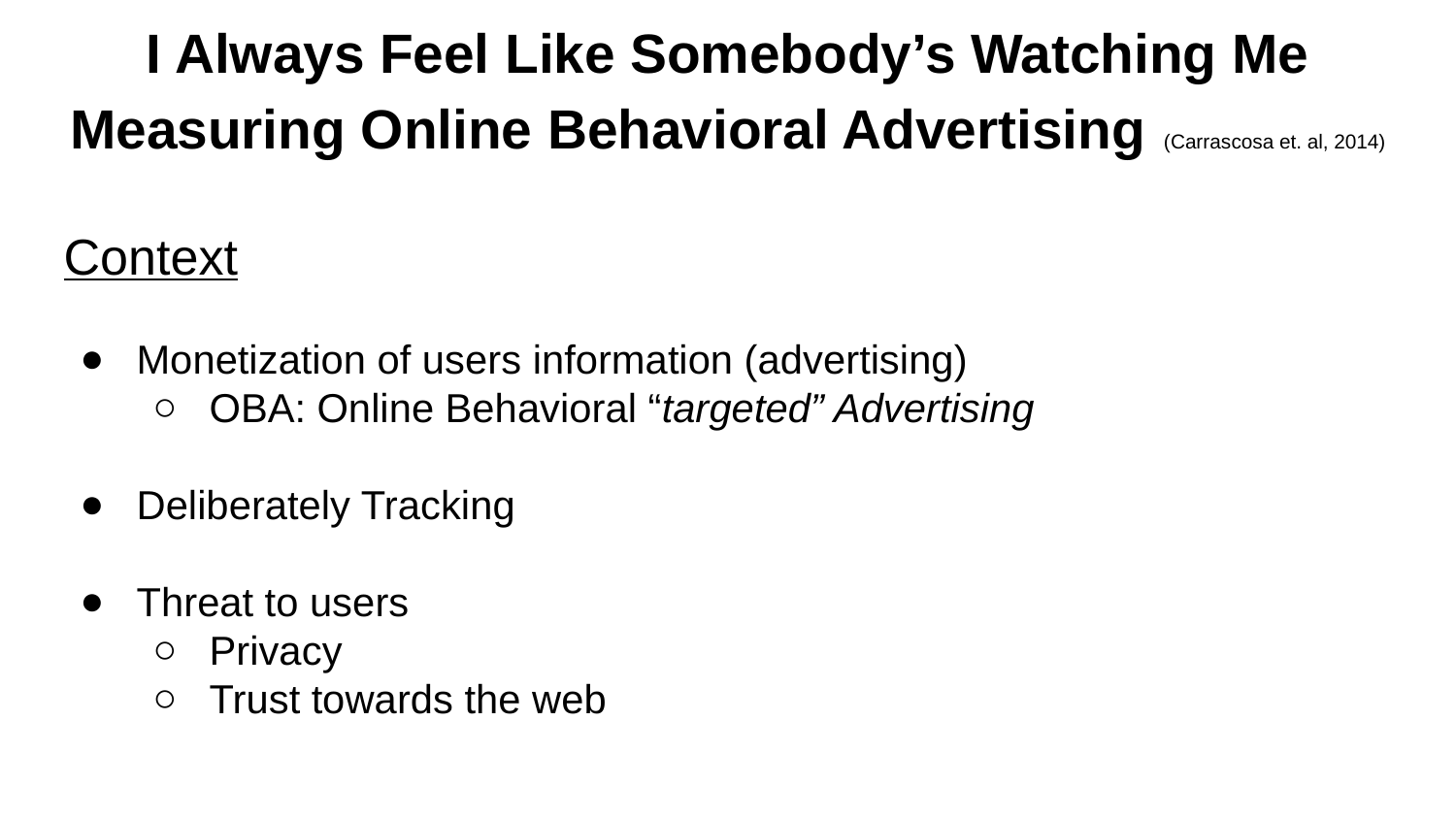

# I Always Feel Like Somebody’s Watching Me Measuring Online Behavioral Advertising (Carrascosa et. al, 2014)
Context

Monetization of users information (advertising)
OBA: Online Behavioral “targeted” Advertising

Deliberately Tracking

Threat to users
Privacy
Trust towards the web